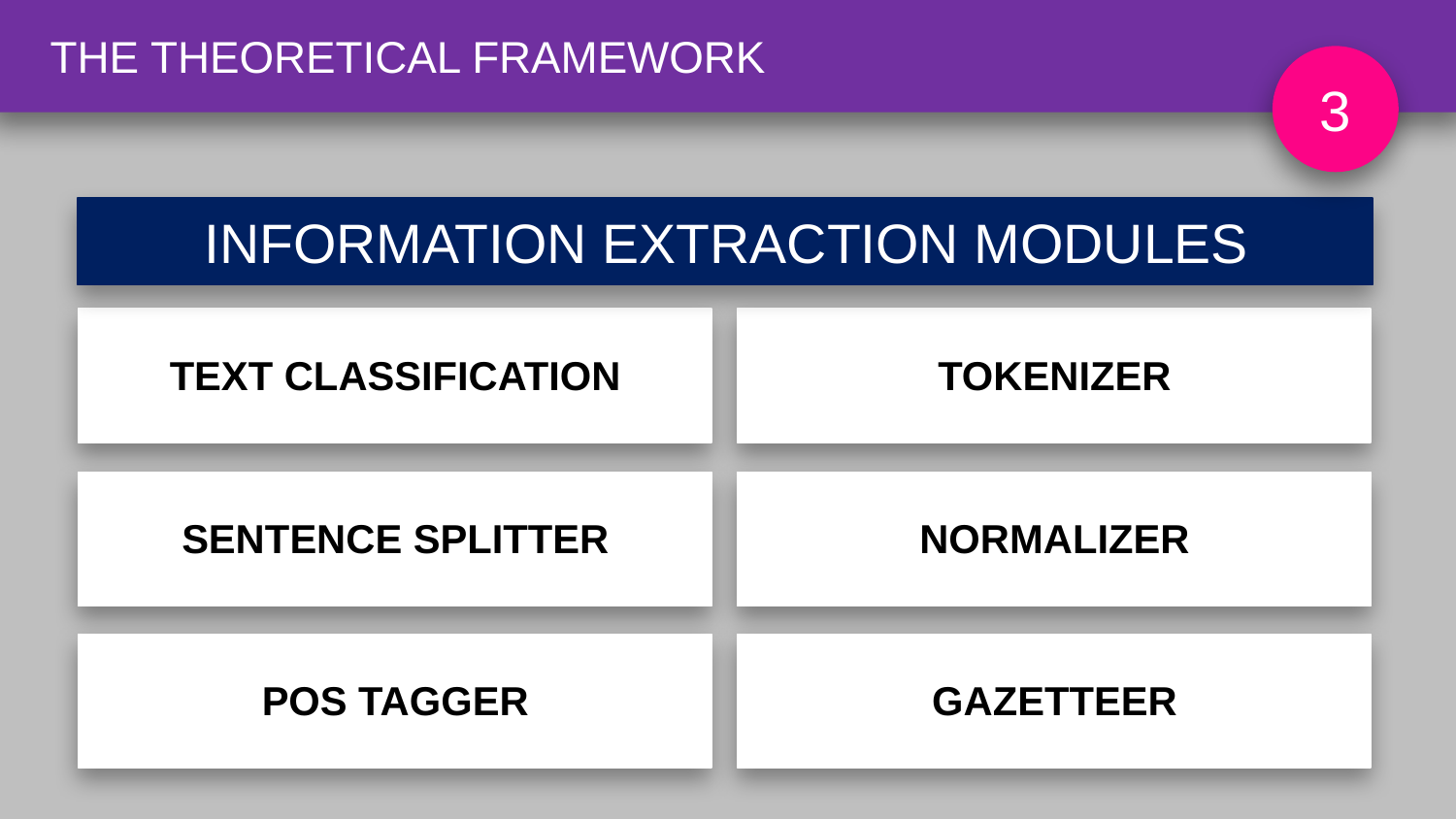

THE THEORETICAL FRAMEWORK
3

INFORMATION EXTRACTION MODULES

TEXT CLASSIFICATION

TOKENIZER

SENTENCE SPLITTER

NORMALIZER

POS TAGGER

GAZETTEER